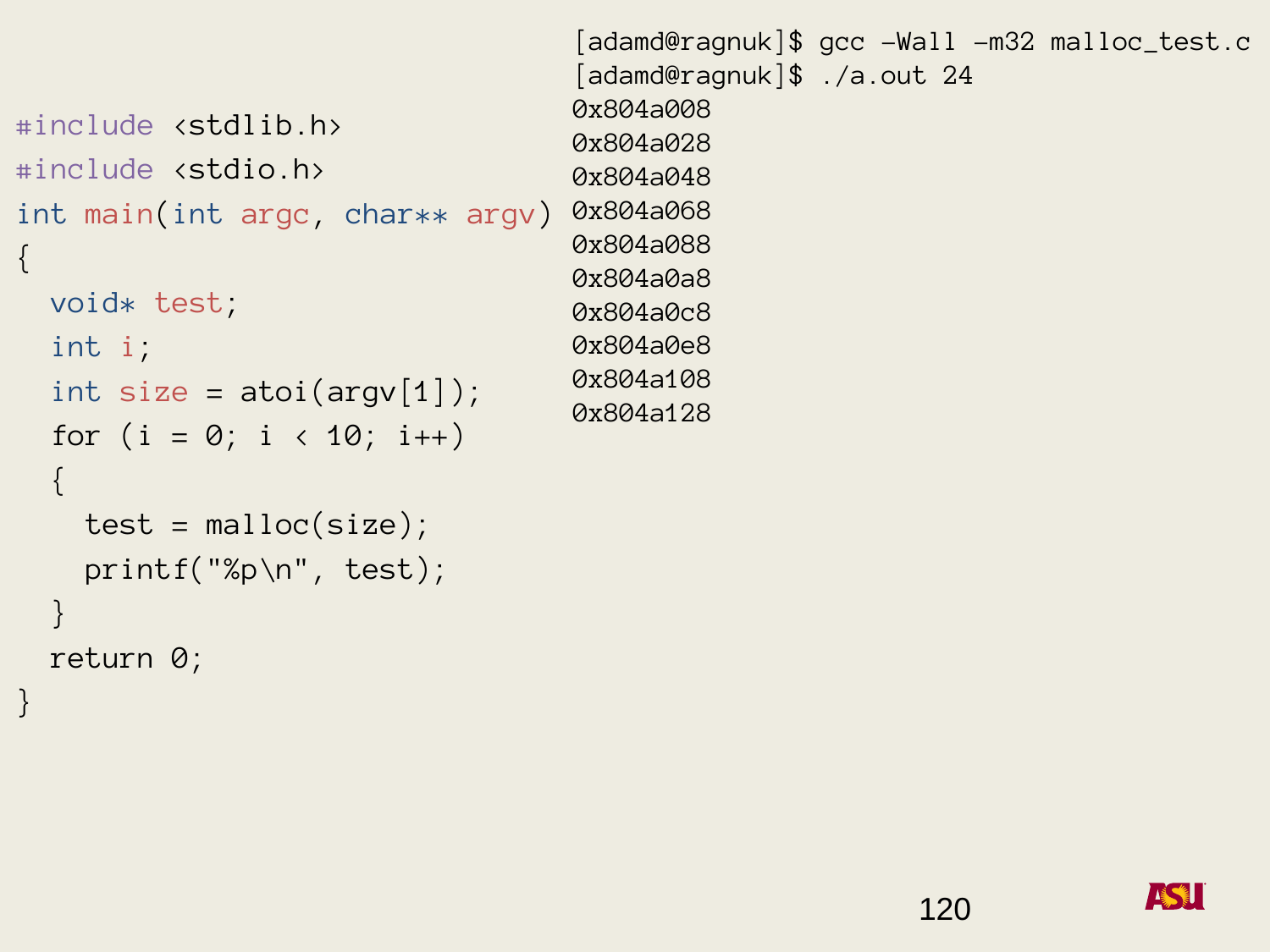

[adamd@ragnuk]$ gcc –Wall –m32 malloc_test.c
[adamd@ragnuk]$ ./a.out 24
0x804a008
0x804a028
0x804a048
0x804a068
0x804a088
0x804a0a8
0x804a0c8
0x804a0e8
0x804a108
0x804a128
#include <stdlib.h>
#include <stdio.h>
int main(int argc, char** argv)
{
  void* test;
  int i;
  int size = atoi(argv[1]);
  for (i = 0; i < 10; i++)
  {
    test = malloc(size);
    printf("%p\n", test);
  }
  return 0;
}
120